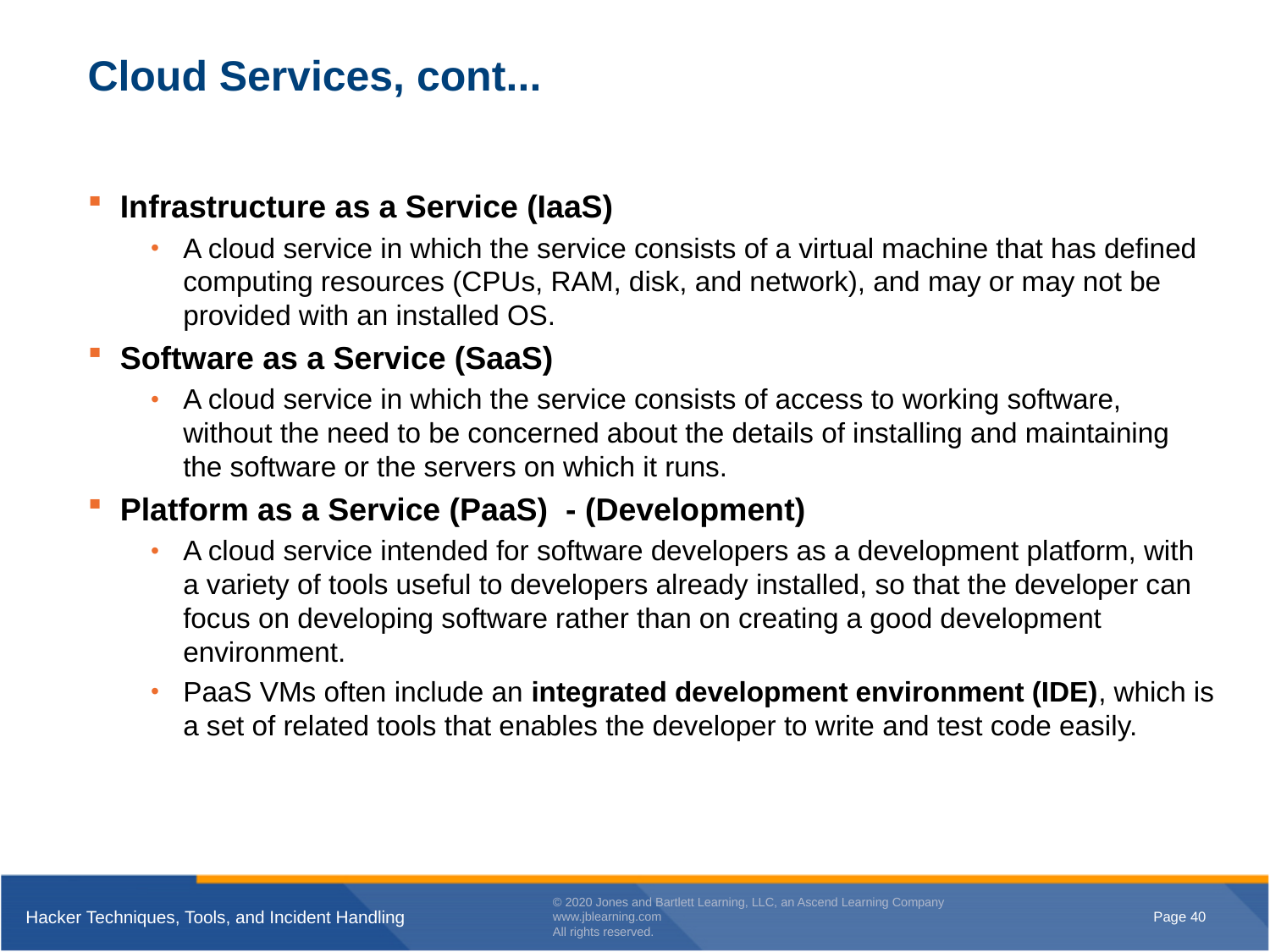

# Cloud Services, cont...
Infrastructure as a Service (IaaS)
A cloud service in which the service consists of a virtual machine that has defined computing resources (CPUs, RAM, disk, and network), and may or may not be provided with an installed OS.
Software as a Service (SaaS)
A cloud service in which the service consists of access to working software, without the need to be concerned about the details of installing and maintaining the software or the servers on which it runs.
Platform as a Service (PaaS)  - (Development)
A cloud service intended for software developers as a development platform, with a variety of tools useful to developers already installed, so that the developer can focus on developing software rather than on creating a good development environment.
PaaS VMs often include an integrated development environment (IDE), which is a set of related tools that enables the developer to write and test code easily.